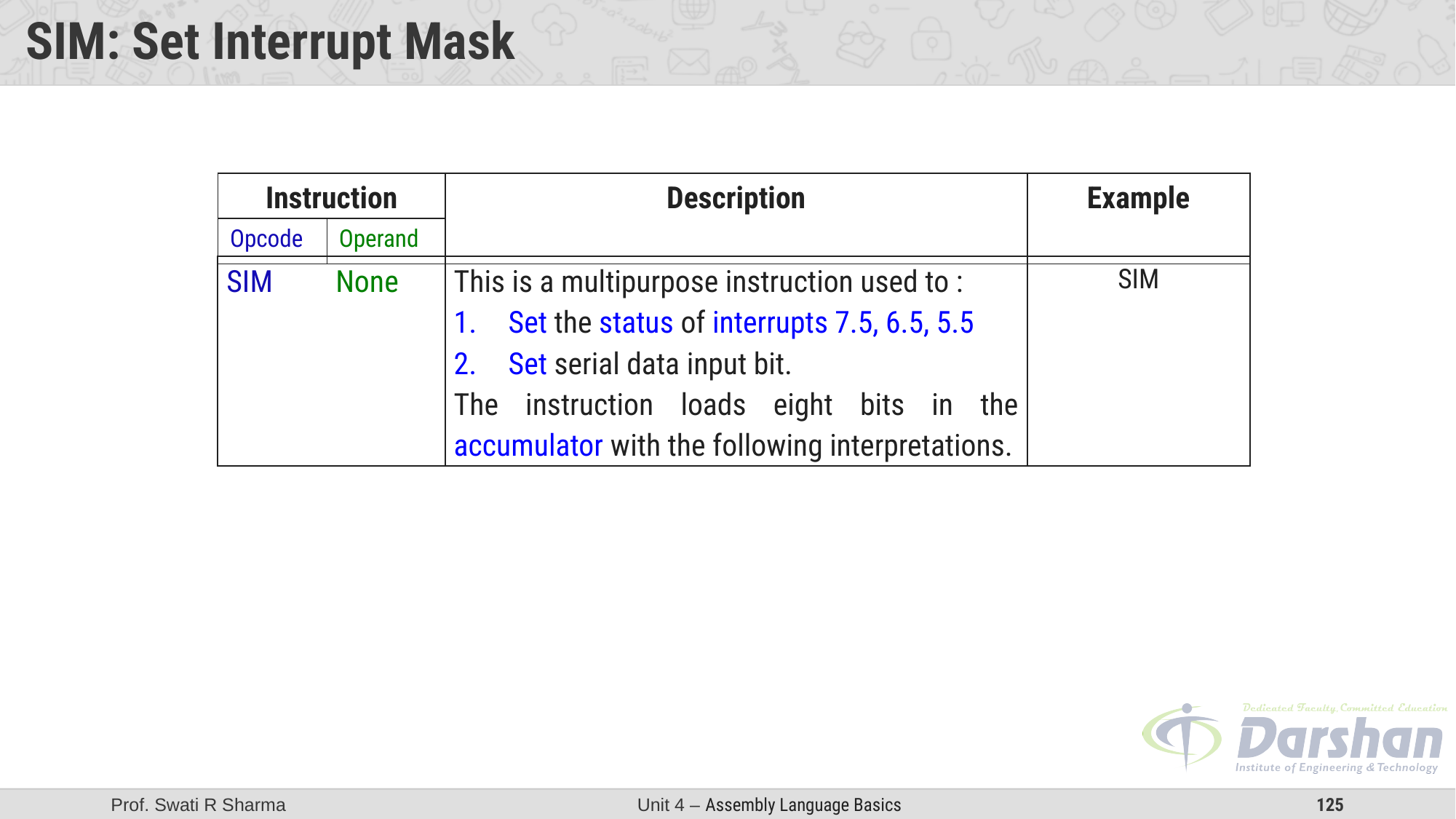

# SIM: Set Interrupt Mask
| Instruction |  | Description | Example |
| --- | --- | --- | --- |
| Opcode | Operand |  |  |
| SIM None | This is a multipurpose instruction used to : Set the status of interrupts 7.5, 6.5, 5.5 Set serial data input bit. The instruction loads eight bits in the accumulator with the following interpretations. | SIM |
| --- | --- | --- |